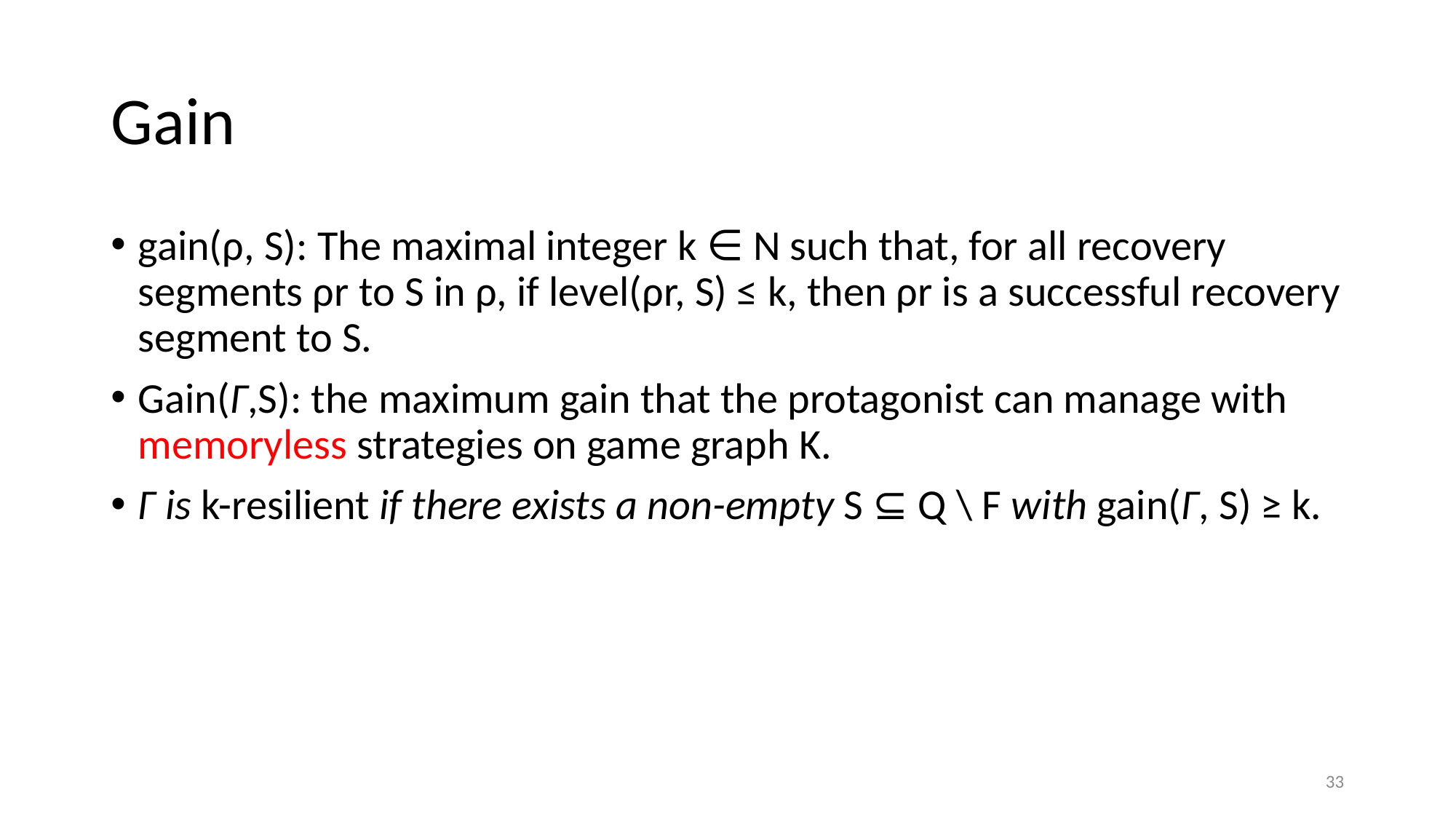

# Gain
gain(ρ, S): The maximal integer k ∈ N such that, for all recovery segments ρr to S in ρ, if level(ρr, S) ≤ k, then ρr is a successful recovery segment to S.
Gain(Γ,S): the maximum gain that the protagonist can manage with memoryless strategies on game graph K.
Γ is k-resilient if there exists a non-empty S ⊆ Q \ F with gain(Γ, S) ≥ k.

33